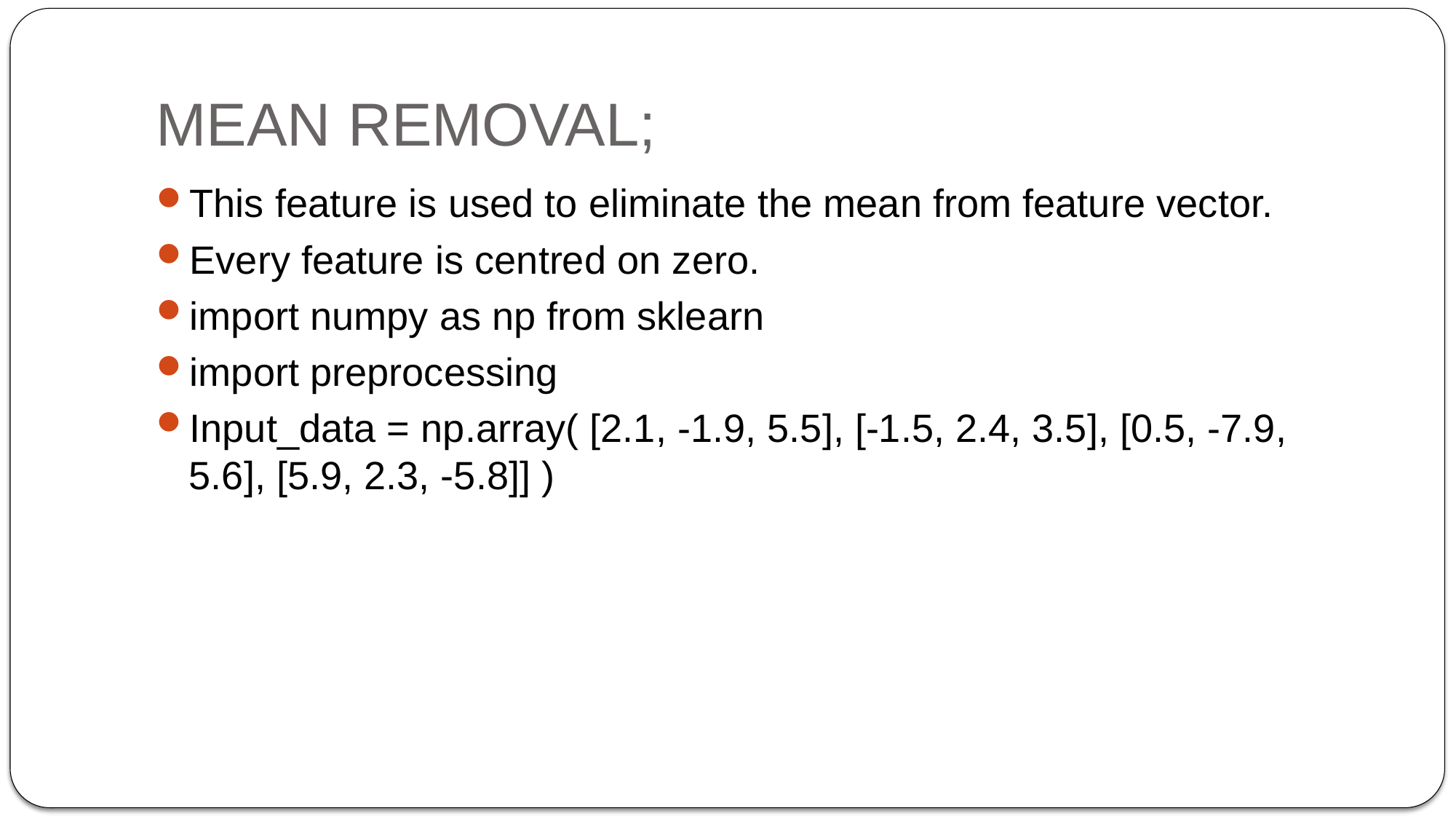

# MEAN REMOVAL;
This feature is used to eliminate the mean from feature vector.
Every feature is centred on zero.
import numpy as np from sklearn
import preprocessing
Input_data = np.array( [2.1, -1.9, 5.5], [-1.5, 2.4, 3.5], [0.5, -7.9, 5.6], [5.9, 2.3, -5.8]] )